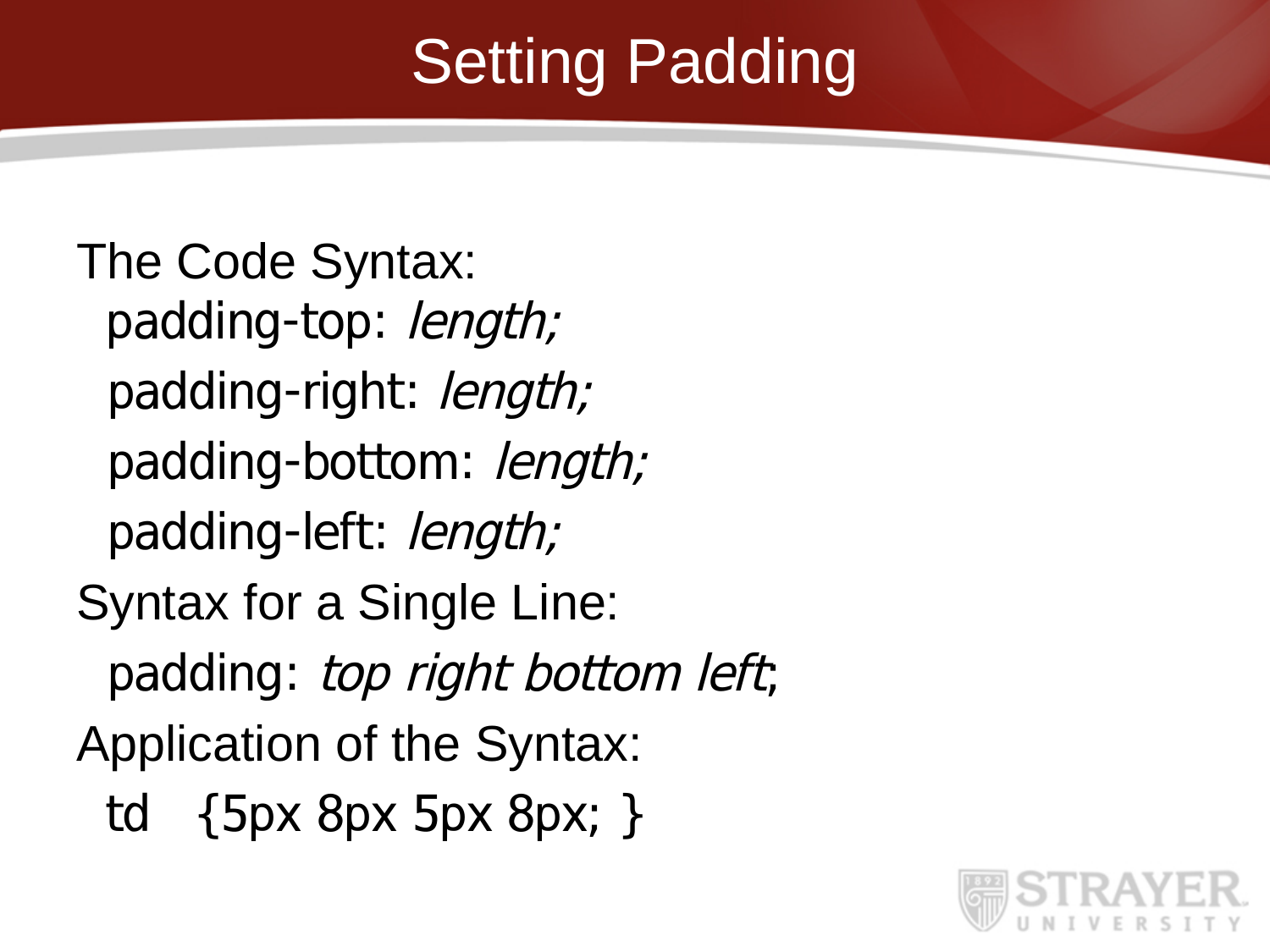

# Setting Padding
The Code Syntax:
padding-top: length;
  padding-right: length;
  padding-bottom: length;
  padding-left: length;
Syntax for a Single Line:
  padding: top right bottom left;
Application of the Syntax:
	td   {5px 8px 5px 8px; }